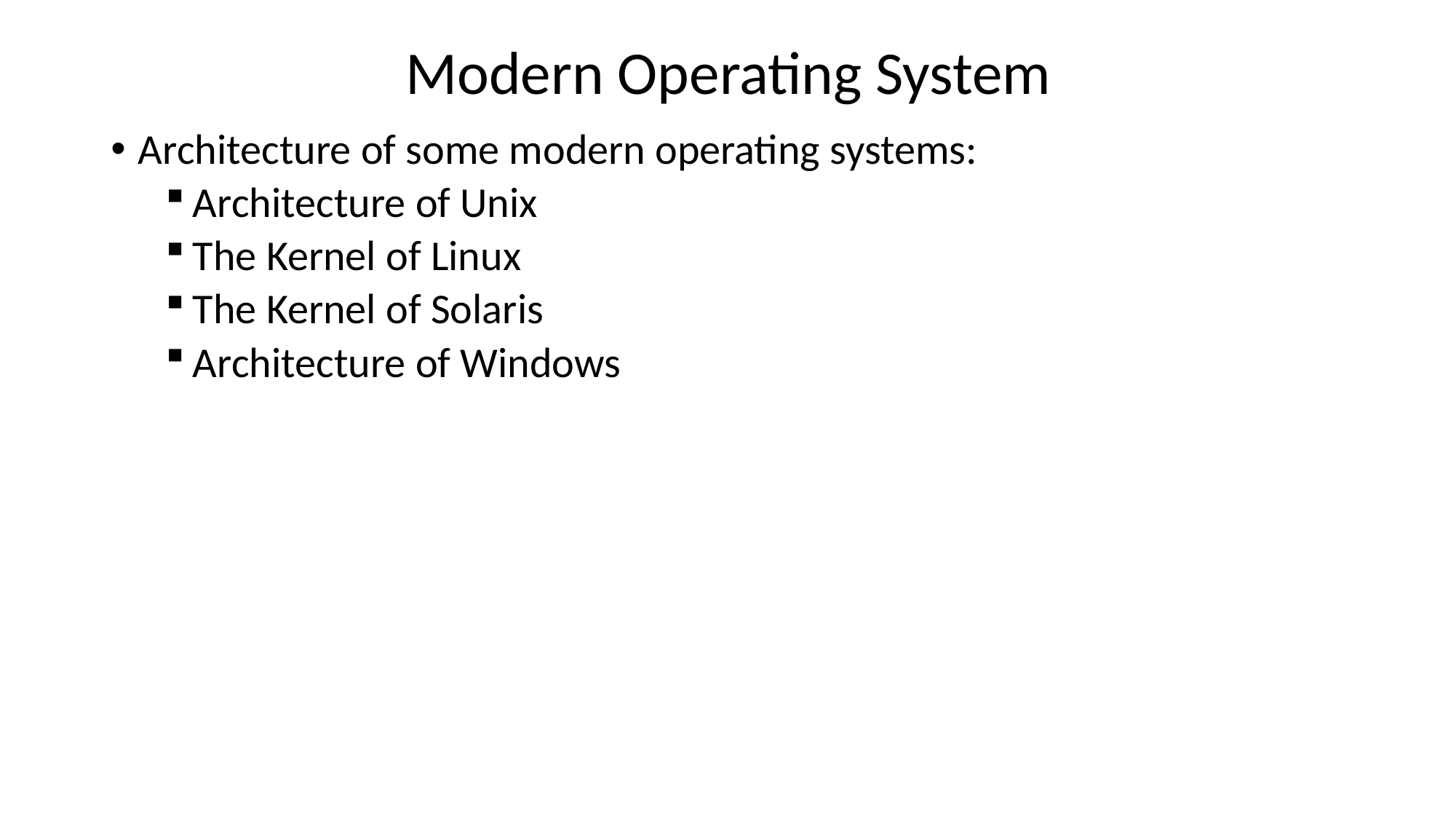

# Modern Operating System
Architecture of some modern operating systems:
Architecture of Unix
The Kernel of Linux
The Kernel of Solaris
Architecture of Windows